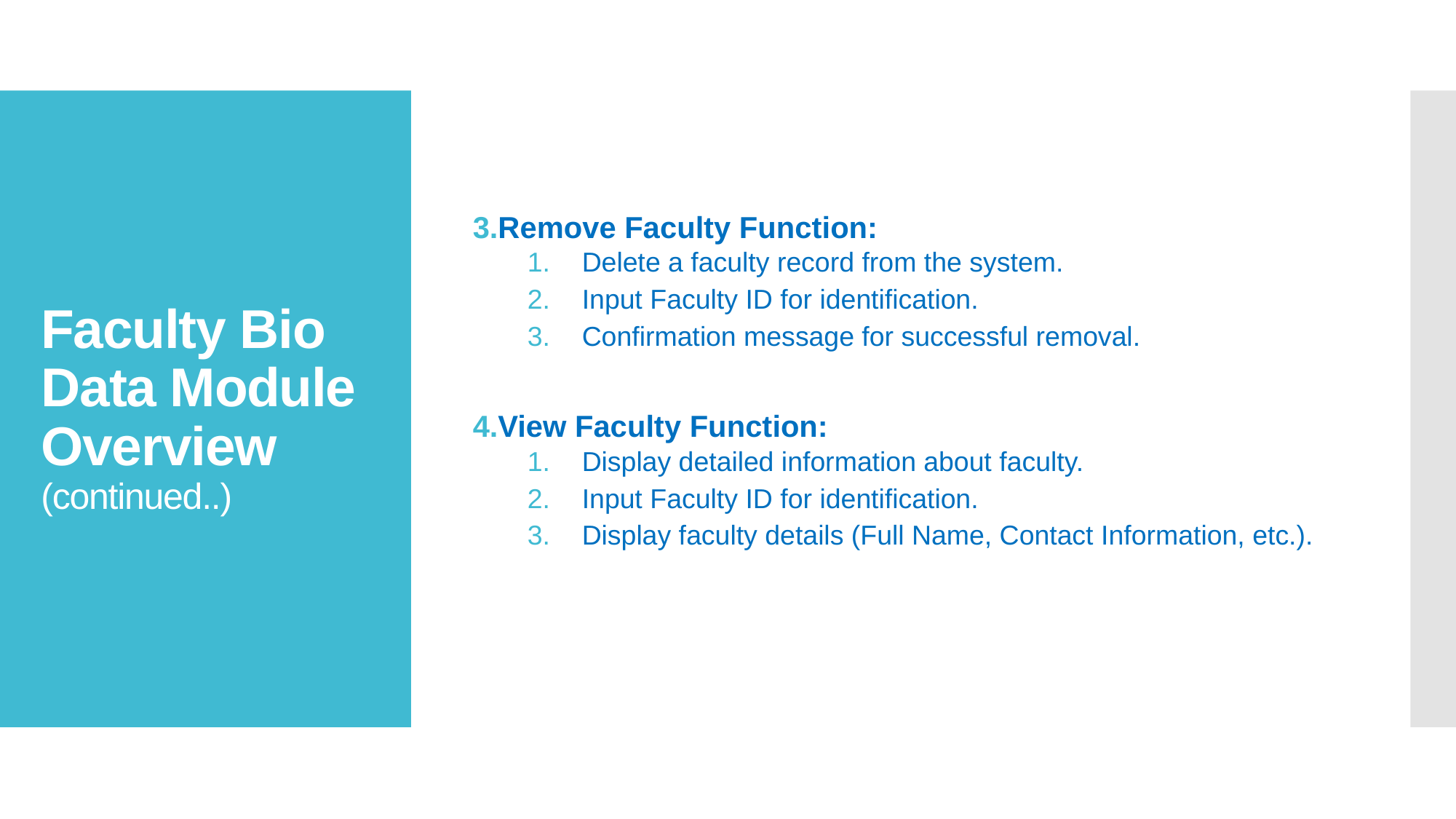

Remove Faculty Function:
Delete a faculty record from the system.
Input Faculty ID for identification.
Confirmation message for successful removal.

View Faculty Function:
Display detailed information about faculty.
Input Faculty ID for identification.
Display faculty details (Full Name, Contact Information, etc.).

# Faculty Bio Data Module Overview (continued..)